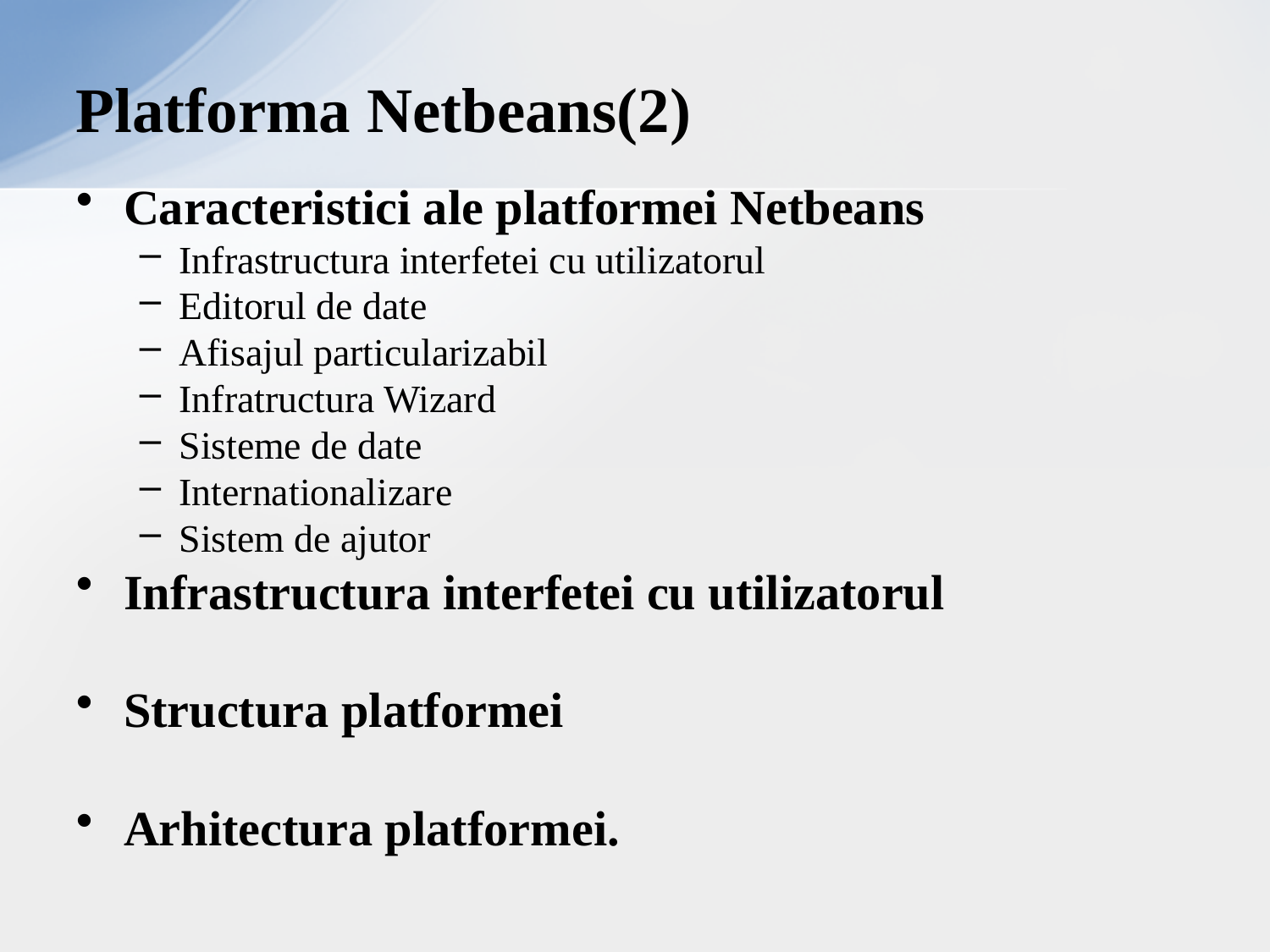

# Platforma Netbeans(2)
Caracteristici ale platformei Netbeans
Infrastructura interfetei cu utilizatorul
Editorul de date
Afisajul particularizabil
Infratructura Wizard
Sisteme de date
Internationalizare
Sistem de ajutor
Infrastructura interfetei cu utilizatorul

Structura platformei

Arhitectura platformei.